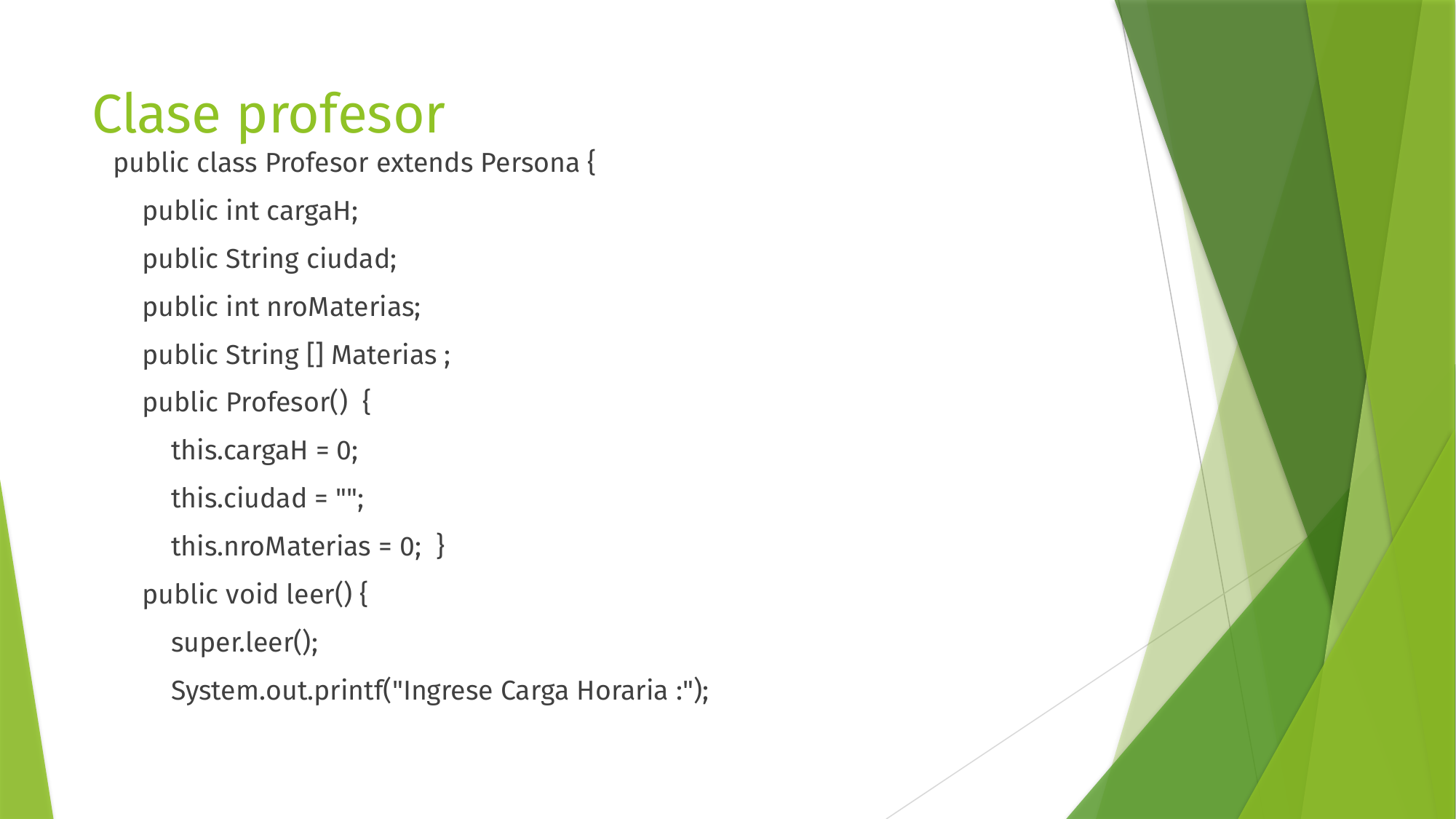

# Clase profesor
public class Profesor extends Persona {
    public int cargaH;
    public String ciudad;
    public int nroMaterias;
    public String [] Materias ;
    public Profesor()  {
        this.cargaH = 0;
        this.ciudad = "";
        this.nroMaterias = 0;  }
    public void leer() {
        super.leer();
        System.out.printf("Ingrese Carga Horaria :");